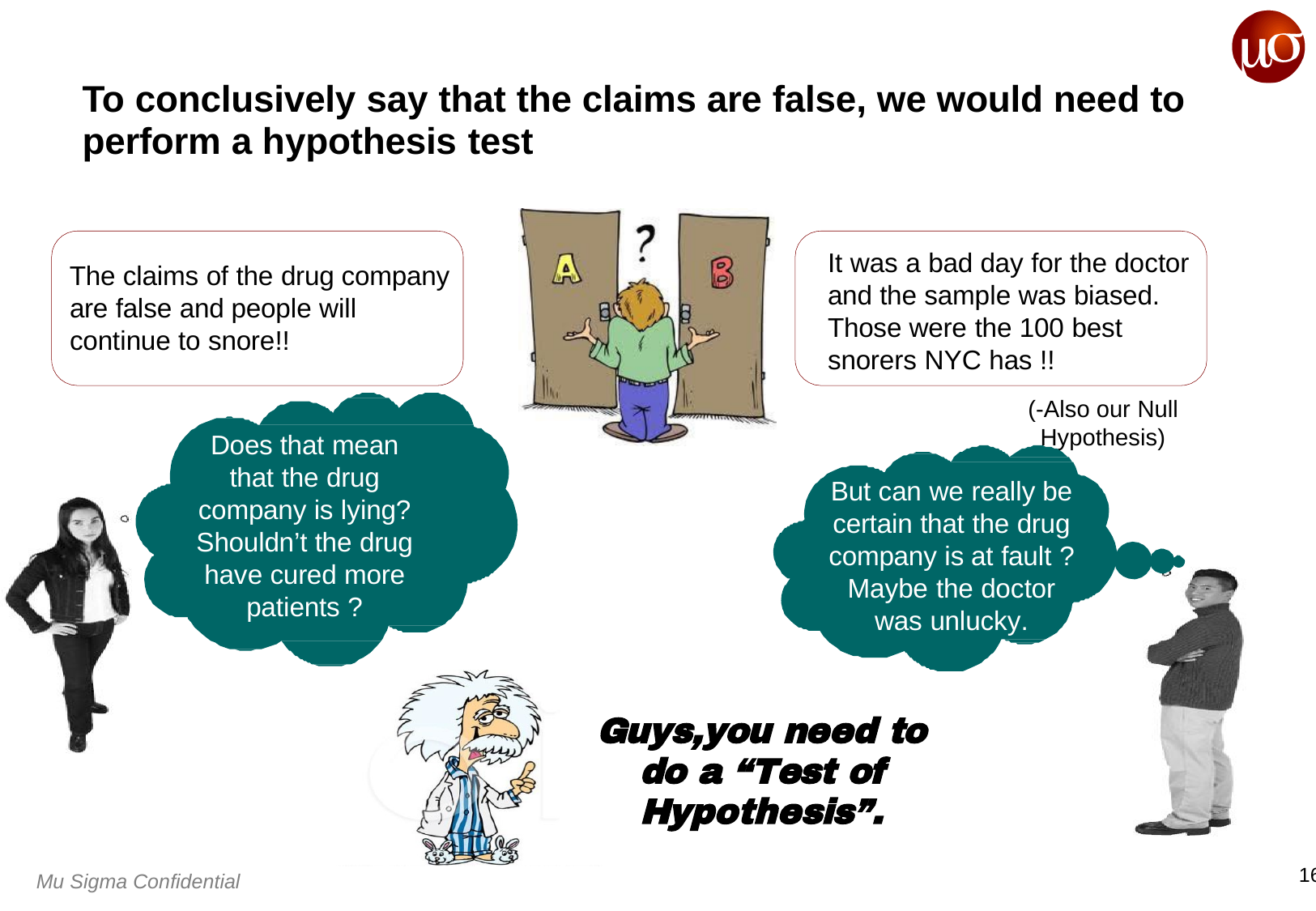

# To conclusively say that the claims are false, we would need to
perform a hypothesis test

It was a bad day for the doctor and the sample was biased. Those were the 100 best snorers NYC has !!
The claims of the drug company are false and people will continue to snore!!

(-Also our Null Hypothesis)
Does that mean that the drug company is lying? Shouldn’t the drug have cured more patients ?

But can we really be certain that the drug company is at fault ? Maybe the doctor was unlucky.

Guys,you need to do a “Test of Hypothesis”.